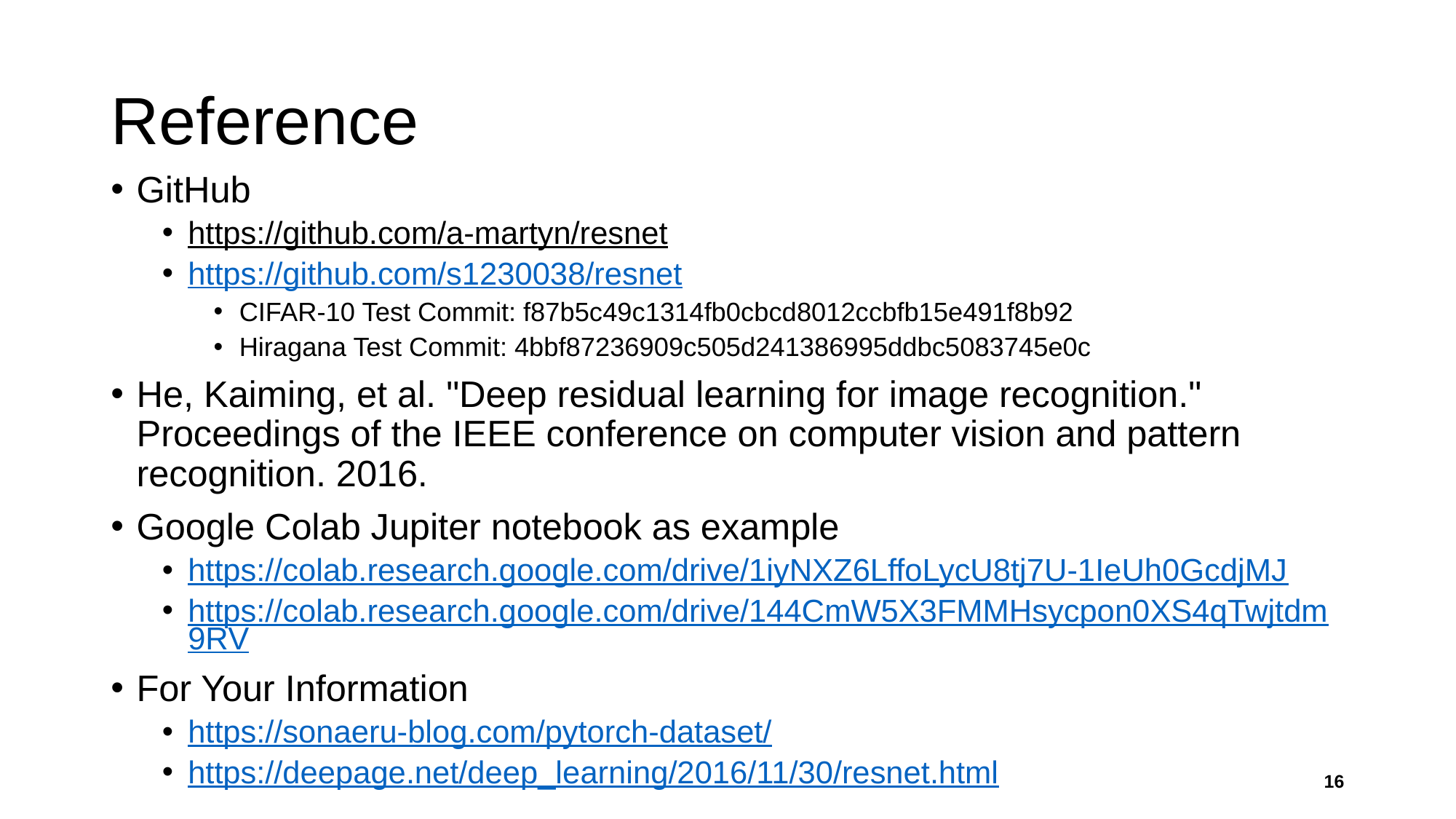

# Reference
GitHub
https://github.com/a-martyn/resnet
https://github.com/s1230038/resnet
CIFAR-10 Test Commit: f87b5c49c1314fb0cbcd8012ccbfb15e491f8b92
Hiragana Test Commit: 4bbf87236909c505d241386995ddbc5083745e0c
He, Kaiming, et al. "Deep residual learning for image recognition." Proceedings of the IEEE conference on computer vision and pattern recognition. 2016.
Google Colab Jupiter notebook as example
https://colab.research.google.com/drive/1iyNXZ6LffoLycU8tj7U-1IeUh0GcdjMJ
https://colab.research.google.com/drive/144CmW5X3FMMHsycpon0XS4qTwjtdm9RV
For Your Information
https://sonaeru-blog.com/pytorch-dataset/
https://deepage.net/deep_learning/2016/11/30/resnet.html

16